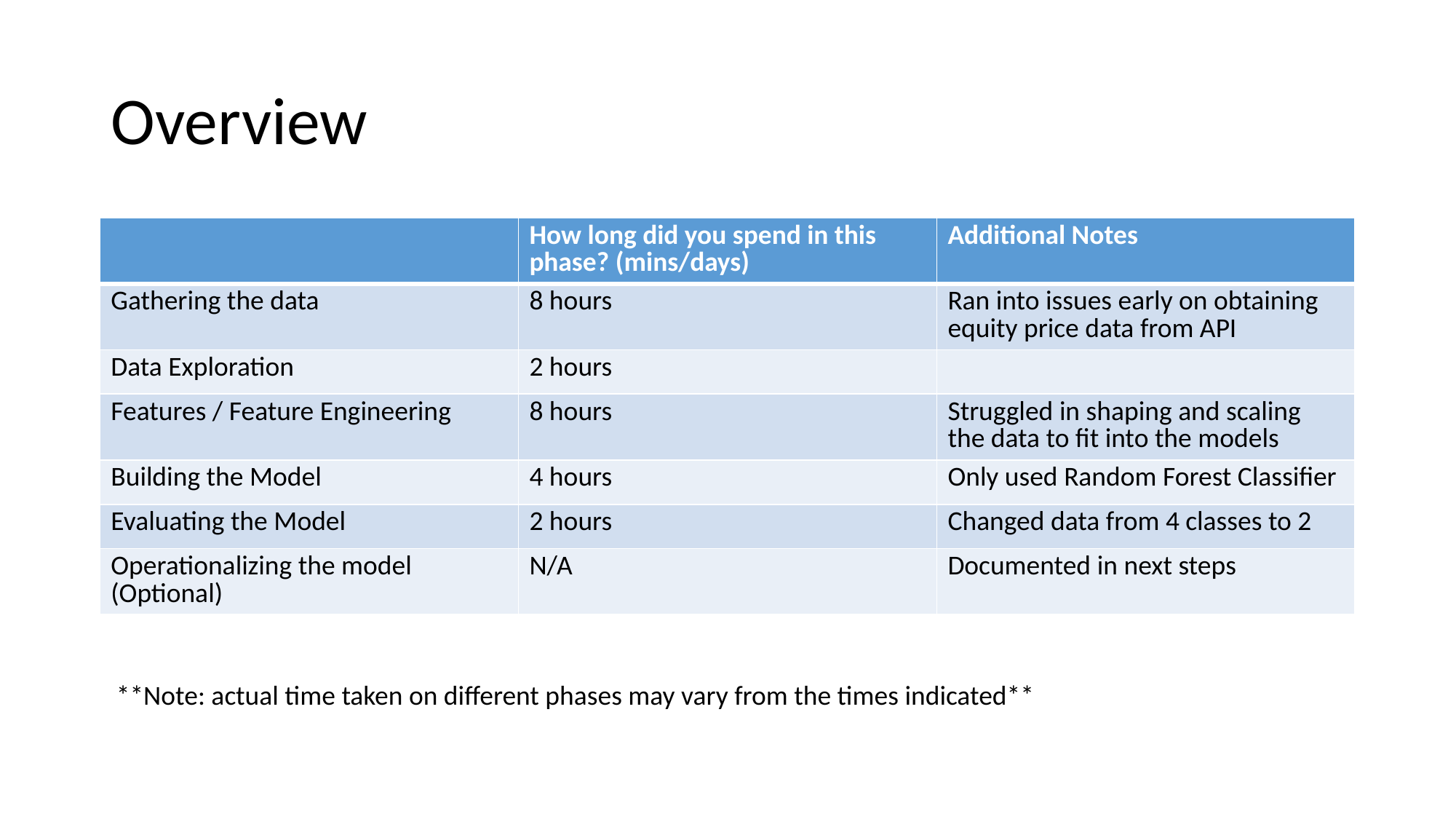

# Overview
|  | How long did you spend in this phase? (mins/days) | Additional Notes |
| --- | --- | --- |
| Gathering the data | 8 hours | Ran into issues early on obtaining equity price data from API |
| Data Exploration | 2 hours |  |
| Features / Feature Engineering | 8 hours | Struggled in shaping and scaling the data to fit into the models |
| Building the Model | 4 hours | Only used Random Forest Classifier |
| Evaluating the Model | 2 hours | Changed data from 4 classes to 2 |
| Operationalizing the model (Optional) | N/A | Documented in next steps |
**Note: actual time taken on different phases may vary from the times indicated**